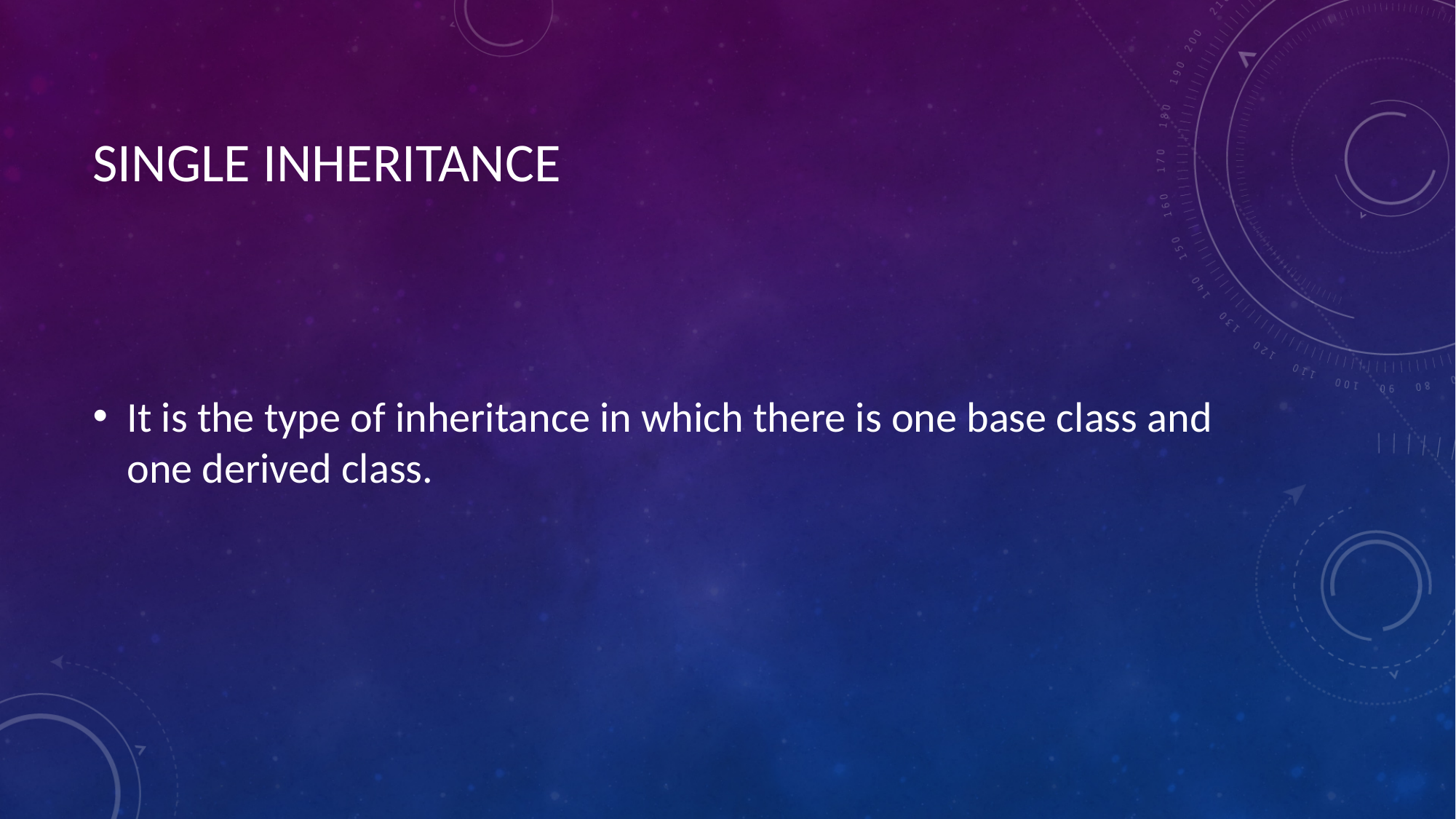

# SINGLE INHERITANCE
It is the type of inheritance in which there is one base class and one derived class.